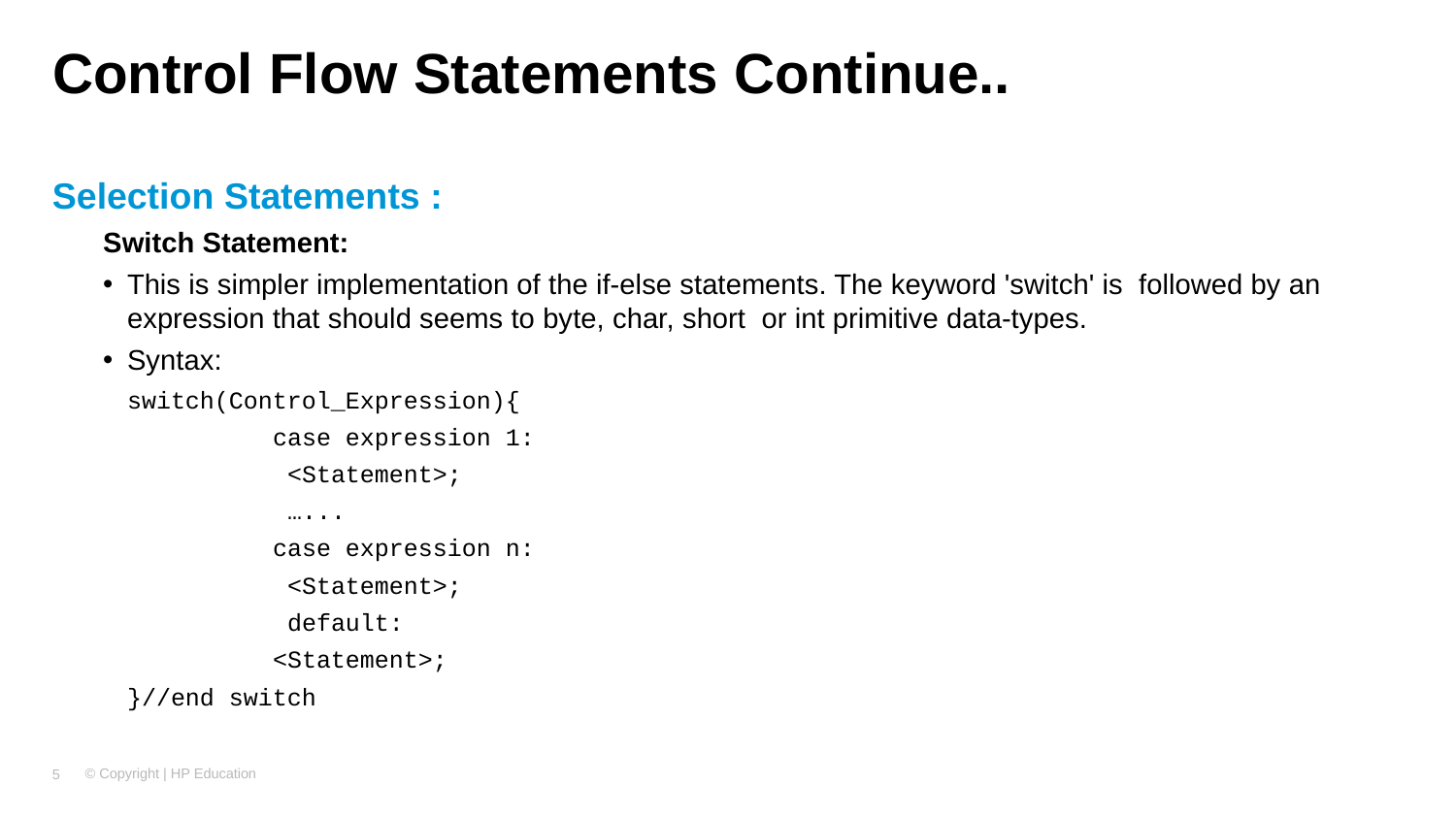

# Control Flow Statements Continue..
Selection Statements :
Switch Statement:
This is simpler implementation of the if-else statements. The keyword 'switch' is  followed by an expression that should seems to byte, char, short  or int primitive data-types.
Syntax:
	switch(Control_Expression){
		case expression 1:
		 <Statement>;
		 …...
		case expression n:
		 <Statement>;
		 default:
		<Statement>;
 	}//end switch